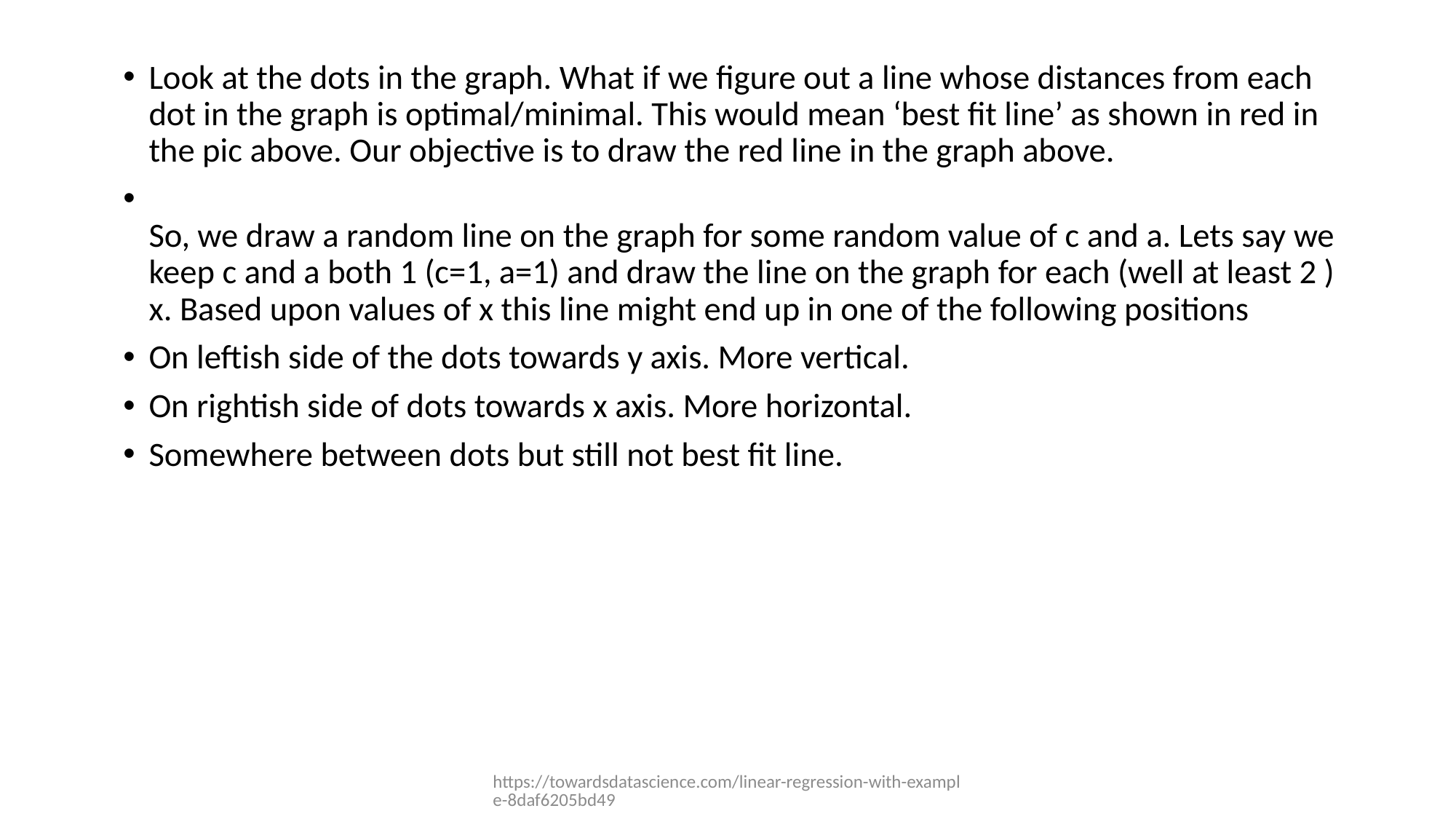

#
Look at the dots in the graph. What if we figure out a line whose distances from each dot in the graph is optimal/minimal. This would mean ‘best fit line’ as shown in red in the pic above. Our objective is to draw the red line in the graph above.
So, we draw a random line on the graph for some random value of c and a. Lets say we keep c and a both 1 (c=1, a=1) and draw the line on the graph for each (well at least 2 ) x. Based upon values of x this line might end up in one of the following positions
On leftish side of the dots towards y axis. More vertical.
On rightish side of dots towards x axis. More horizontal.
Somewhere between dots but still not best fit line.

https://towardsdatascience.com/linear-regression-with-example-8daf6205bd49